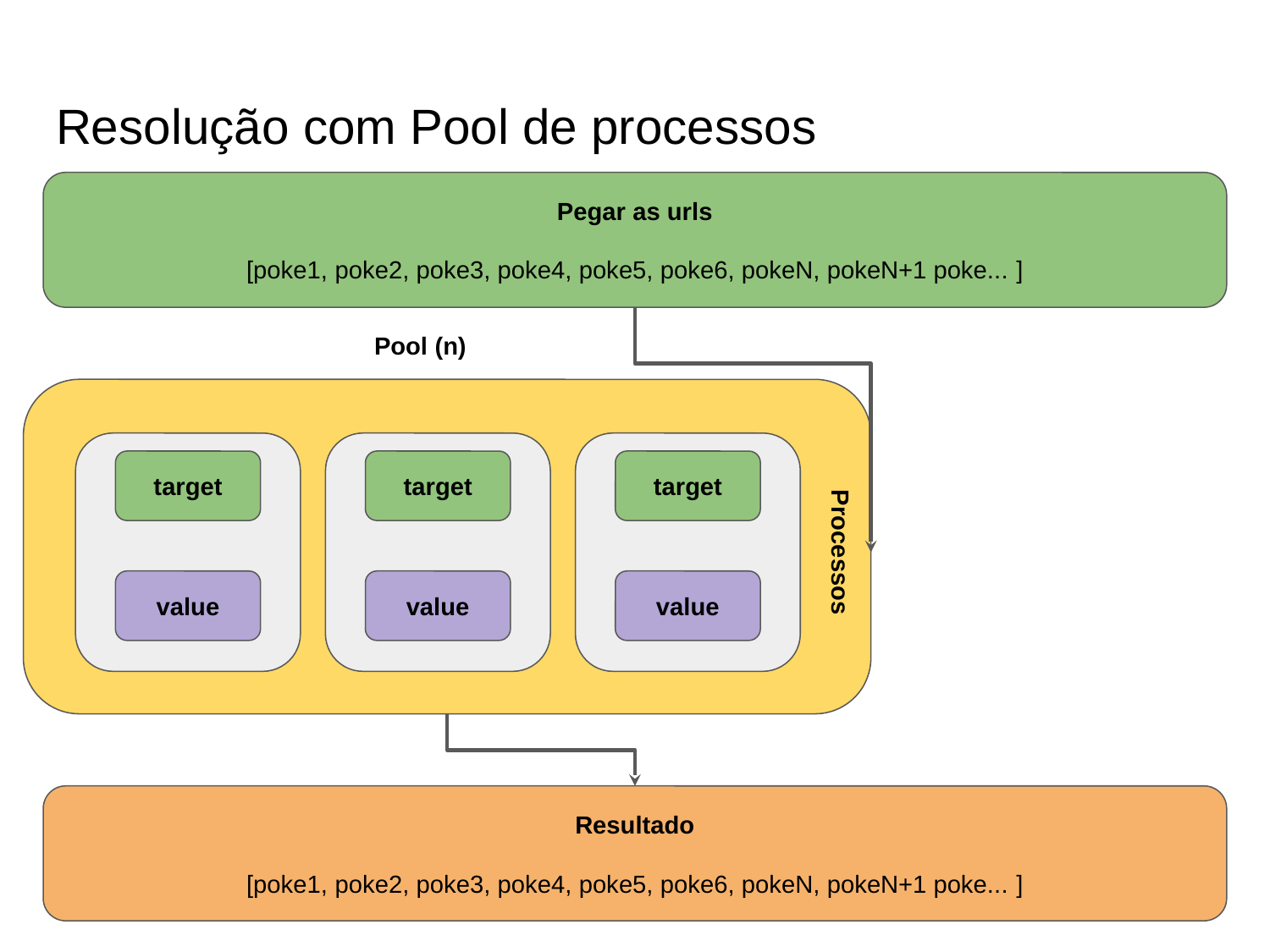

# Resolução com Pool de processos
Pegar as urls

[poke1, poke2, poke3, poke4, poke5, poke6, pokeN, pokeN+1 poke... ]
Pool (n)

target
target
target
Processos
value
value
value
Resultado

[poke1, poke2, poke3, poke4, poke5, poke6, pokeN, pokeN+1 poke... ]